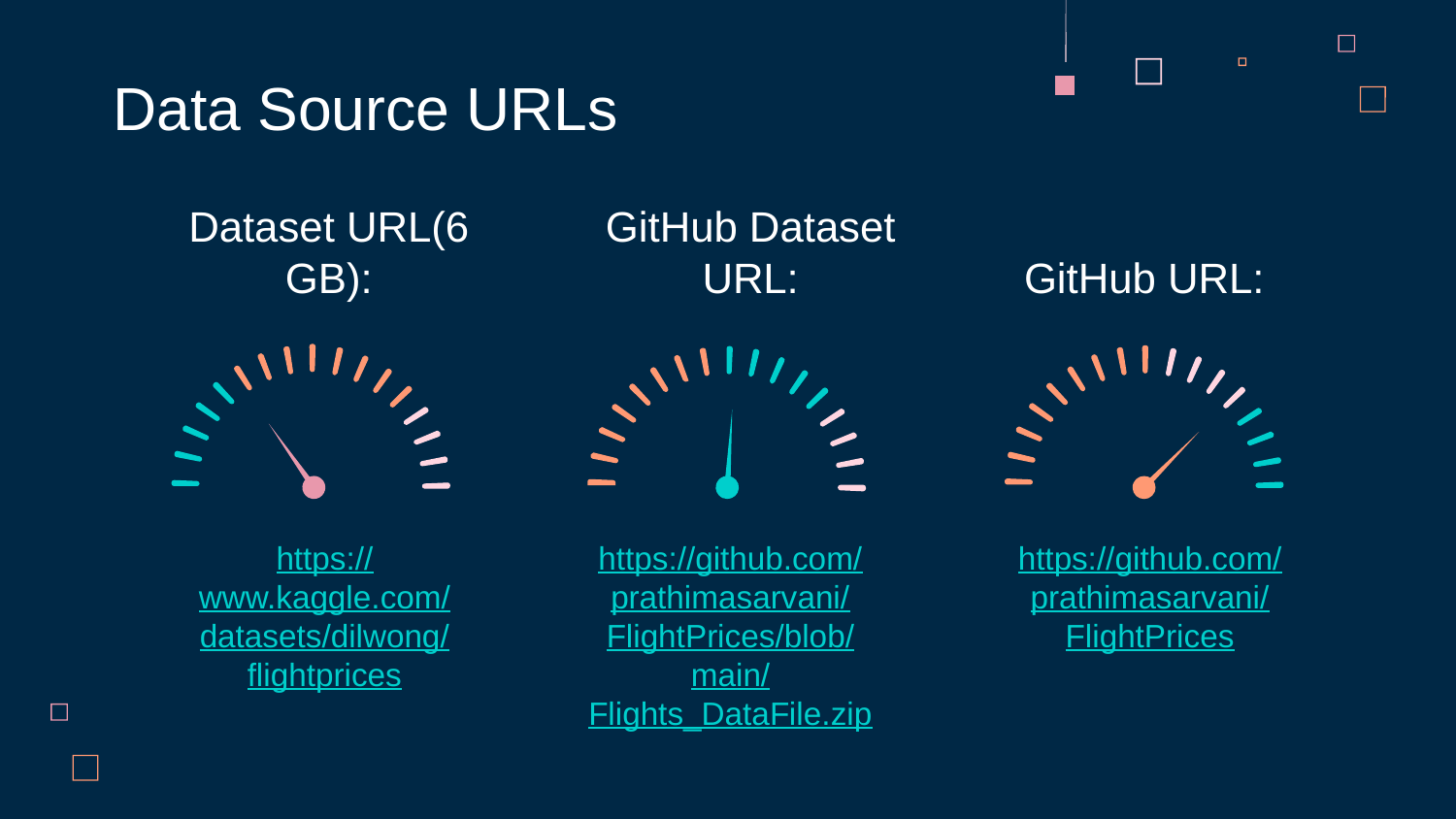

Data Source URLs
# Dataset URL(6 GB):
GitHub Dataset URL:
GitHub URL:

https://www.kaggle.com/datasets/dilwong/flightprices
https://github.com/prathimasarvani/FlightPrices/blob/main/Flights_DataFile.zip
https://github.com/prathimasarvani/FlightPrices